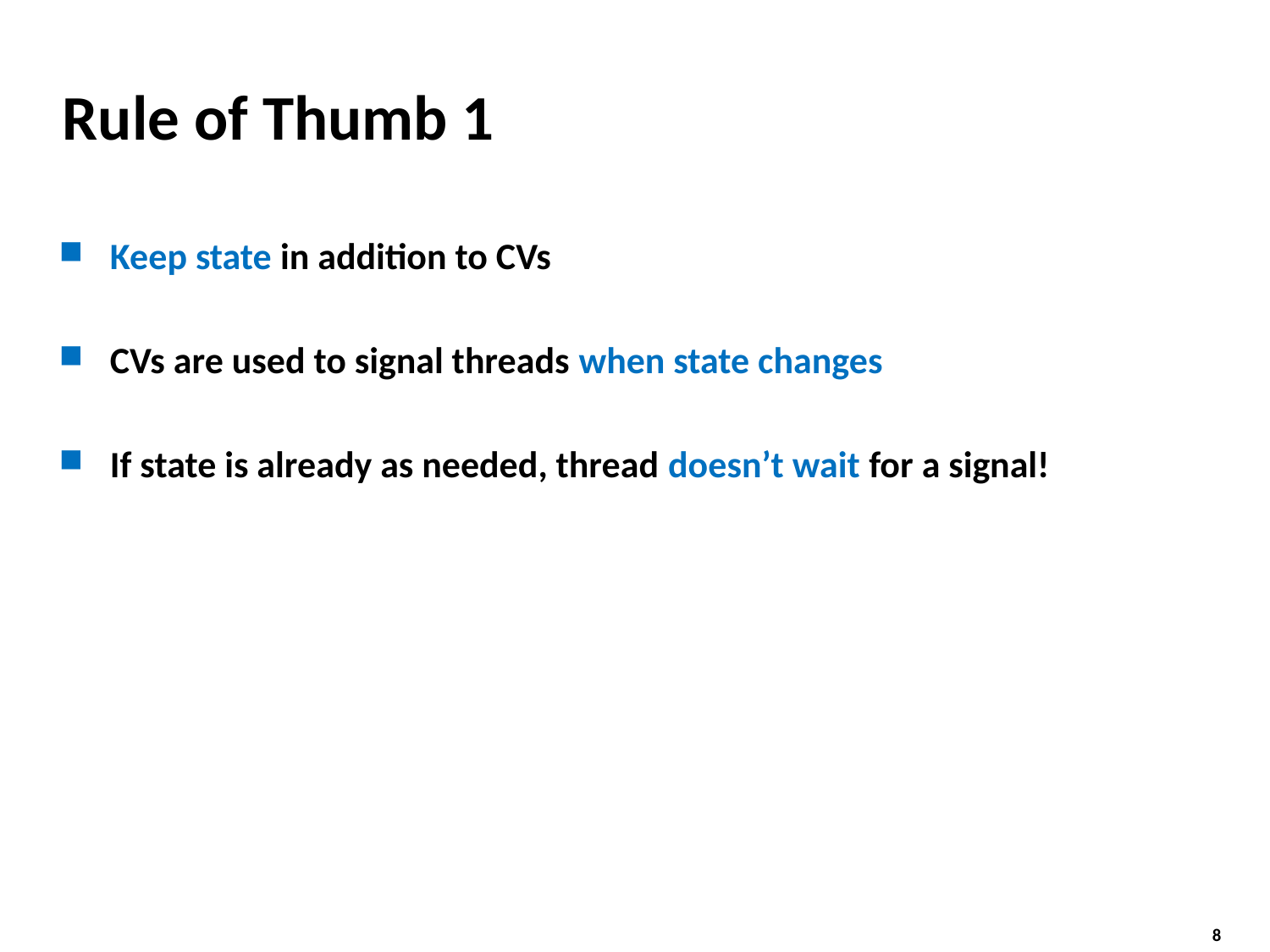

# Rule of Thumb 1
Keep state in addition to CVs

CVs are used to signal threads when state changes

If state is already as needed, thread doesn’t wait for a signal!